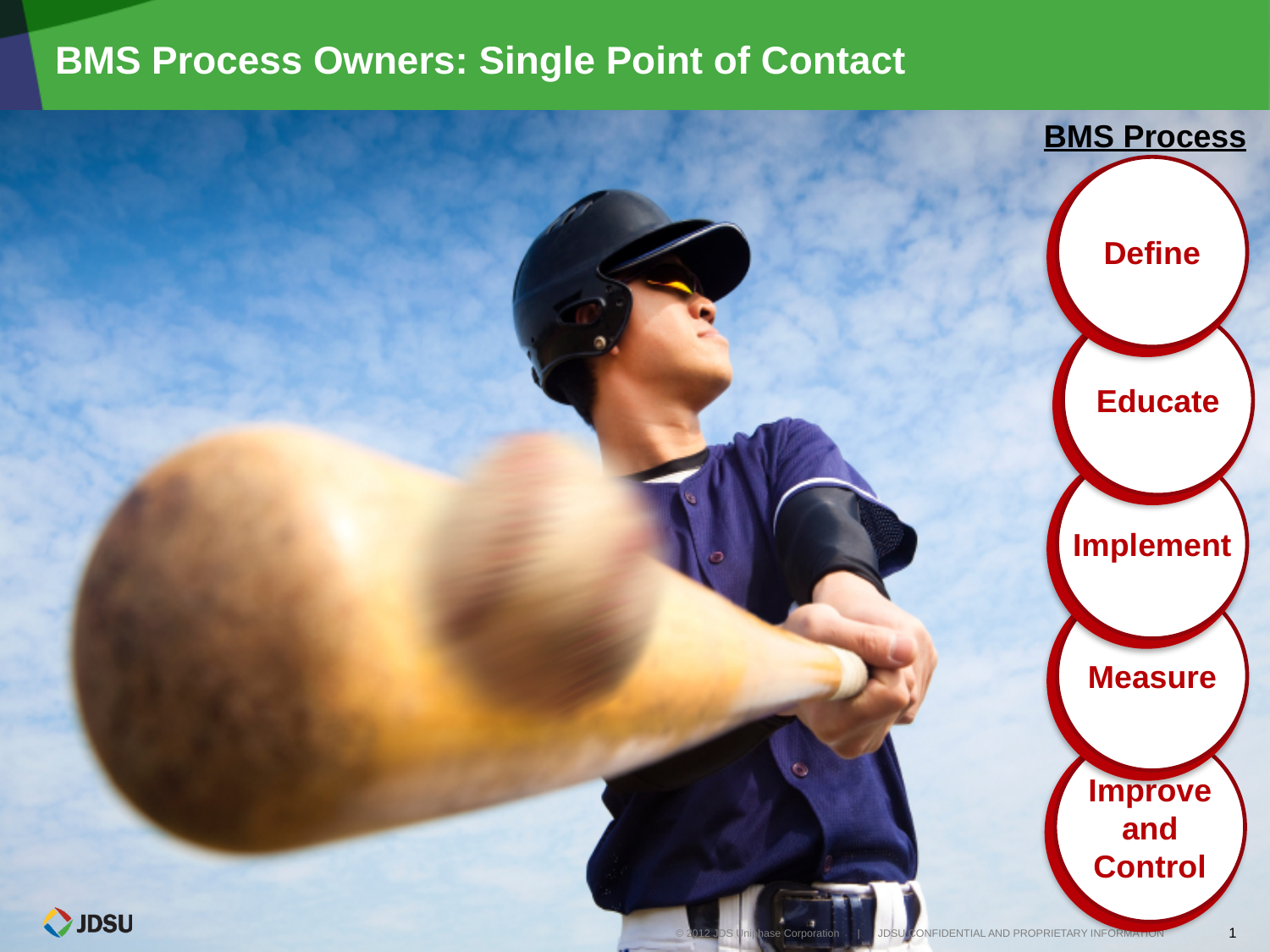

# BMS Process Owners: Single Point of Contact
BMS Process
Define

Educate

Implement

Measure

Improve
and
Control